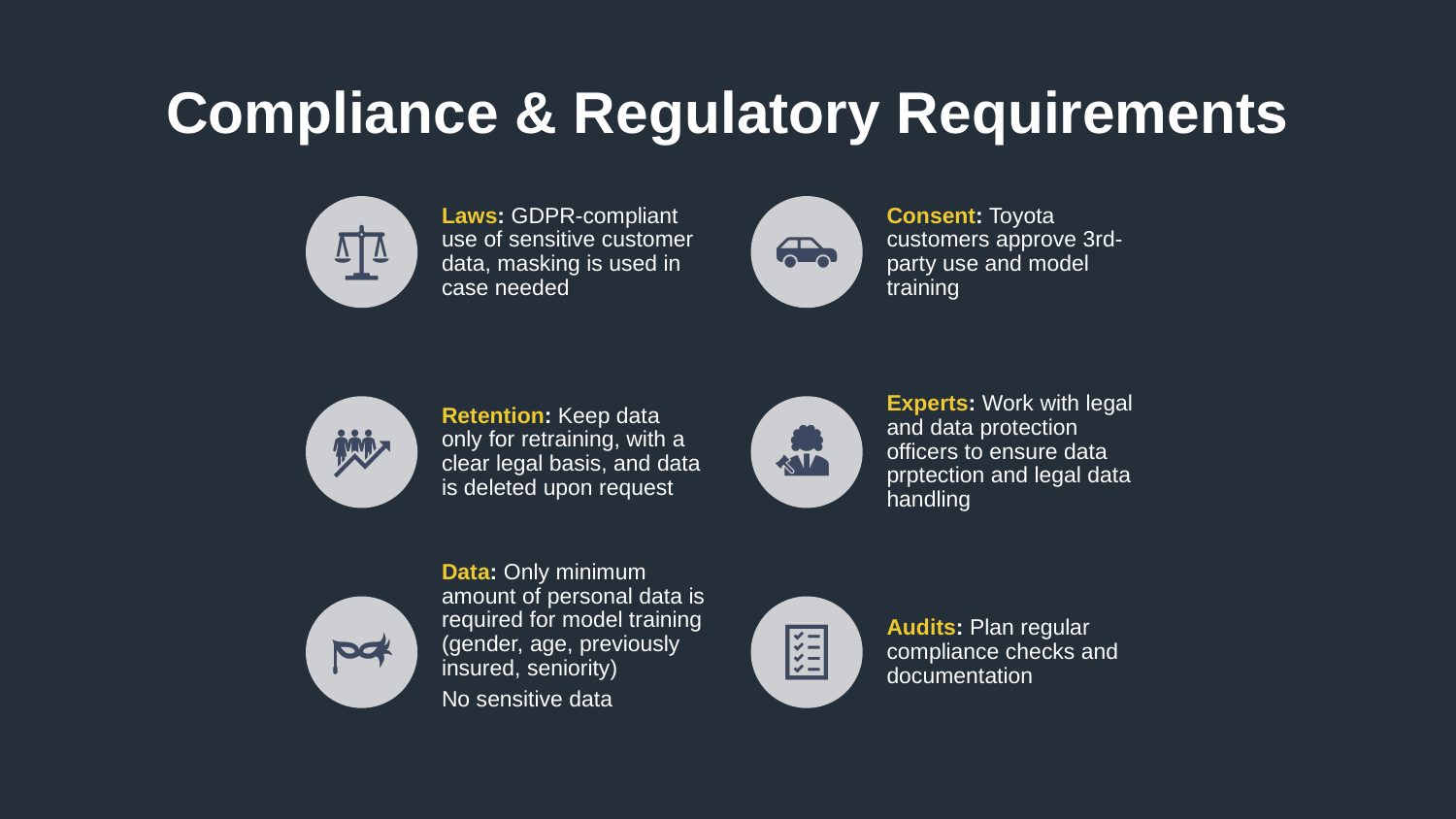

# Compliance & Regulatory Requirements
Laws: GDPR-compliant use of sensitive customer data, masking is used in case needed
Consent: Toyota customers approve 3rd-party use and model training
Retention: Keep data only for retraining, with a clear legal basis, and data is deleted upon request
Experts: Work with legal and data protection officers to ensure data prptection and legal data handling
Data: Only minimum amount of personal data is required for model training (gender, age, previously insured, seniority)
No sensitive data

Audits: Plan regular compliance checks and documentation